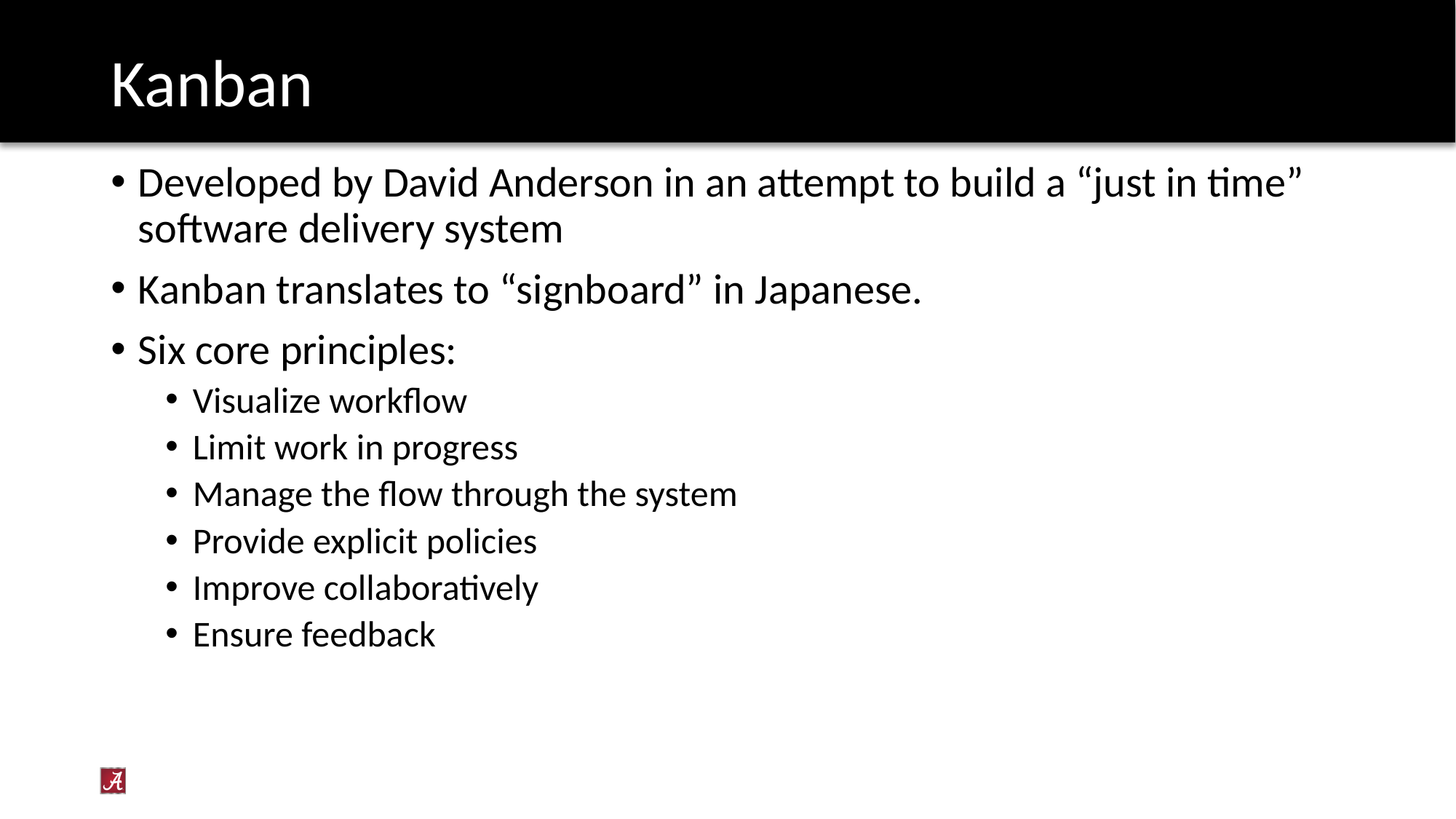

# Kanban
Developed by David Anderson in an attempt to build a “just in time” software delivery system
Kanban translates to “signboard” in Japanese.
Six core principles:
Visualize workflow
Limit work in progress
Manage the flow through the system
Provide explicit policies
Improve collaboratively
Ensure feedback